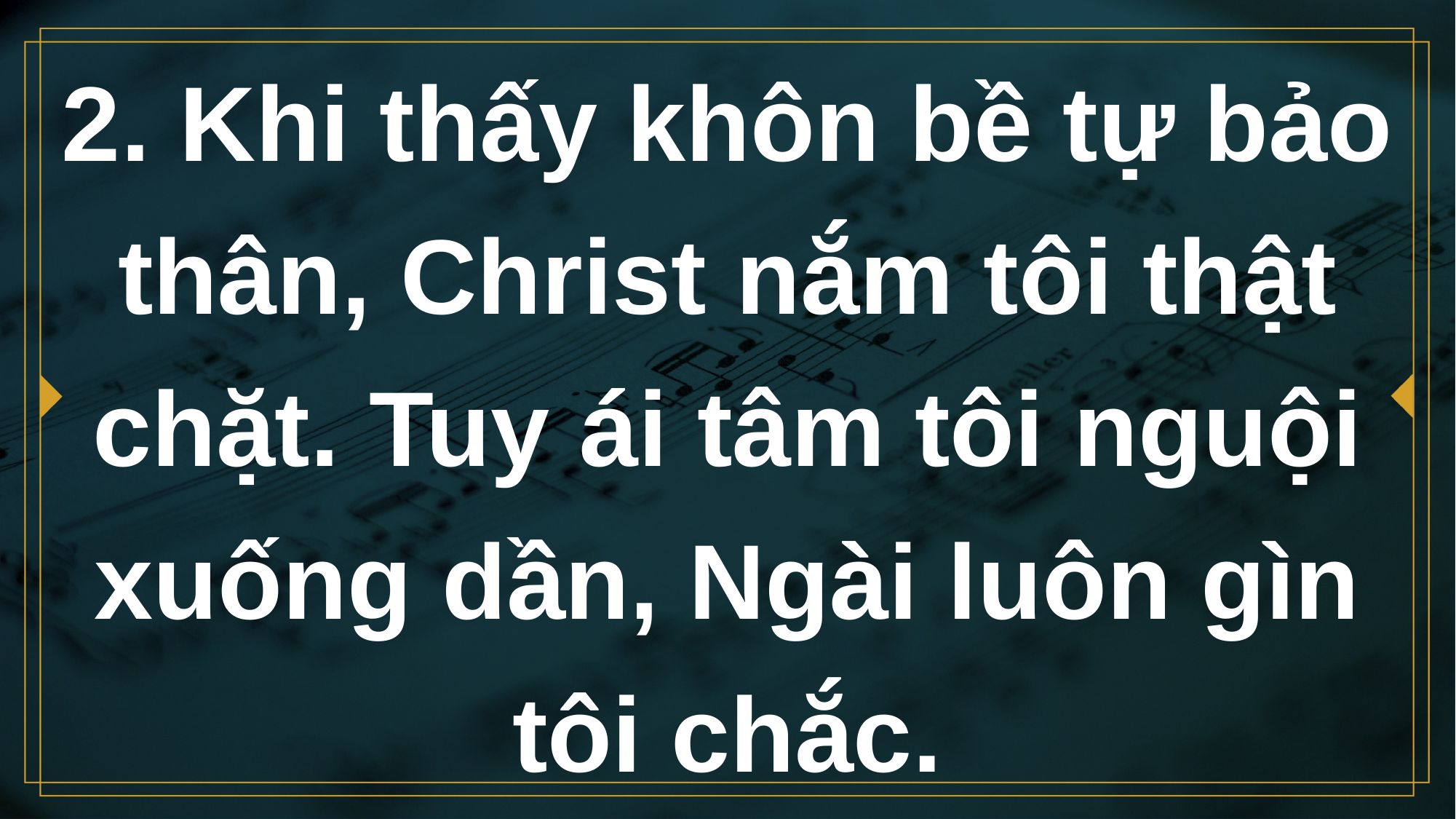

# 2. Khi thấy khôn bề tự bảo thân, Christ nắm tôi thật chặt. Tuy ái tâm tôi nguội xuống dần, Ngài luôn gìn tôi chắc.